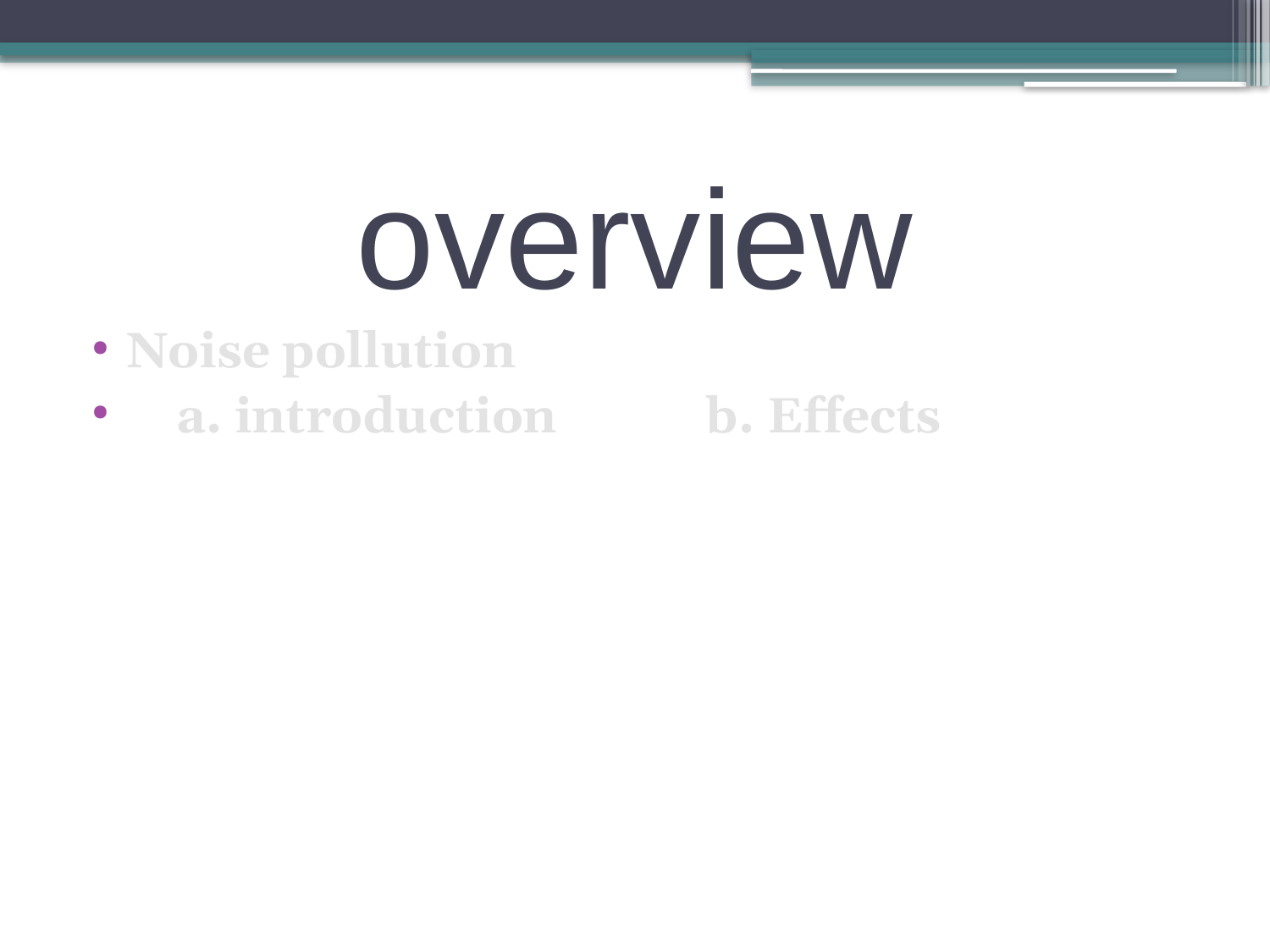

# overview
Noise pollution
    a. introduction            b. Effects